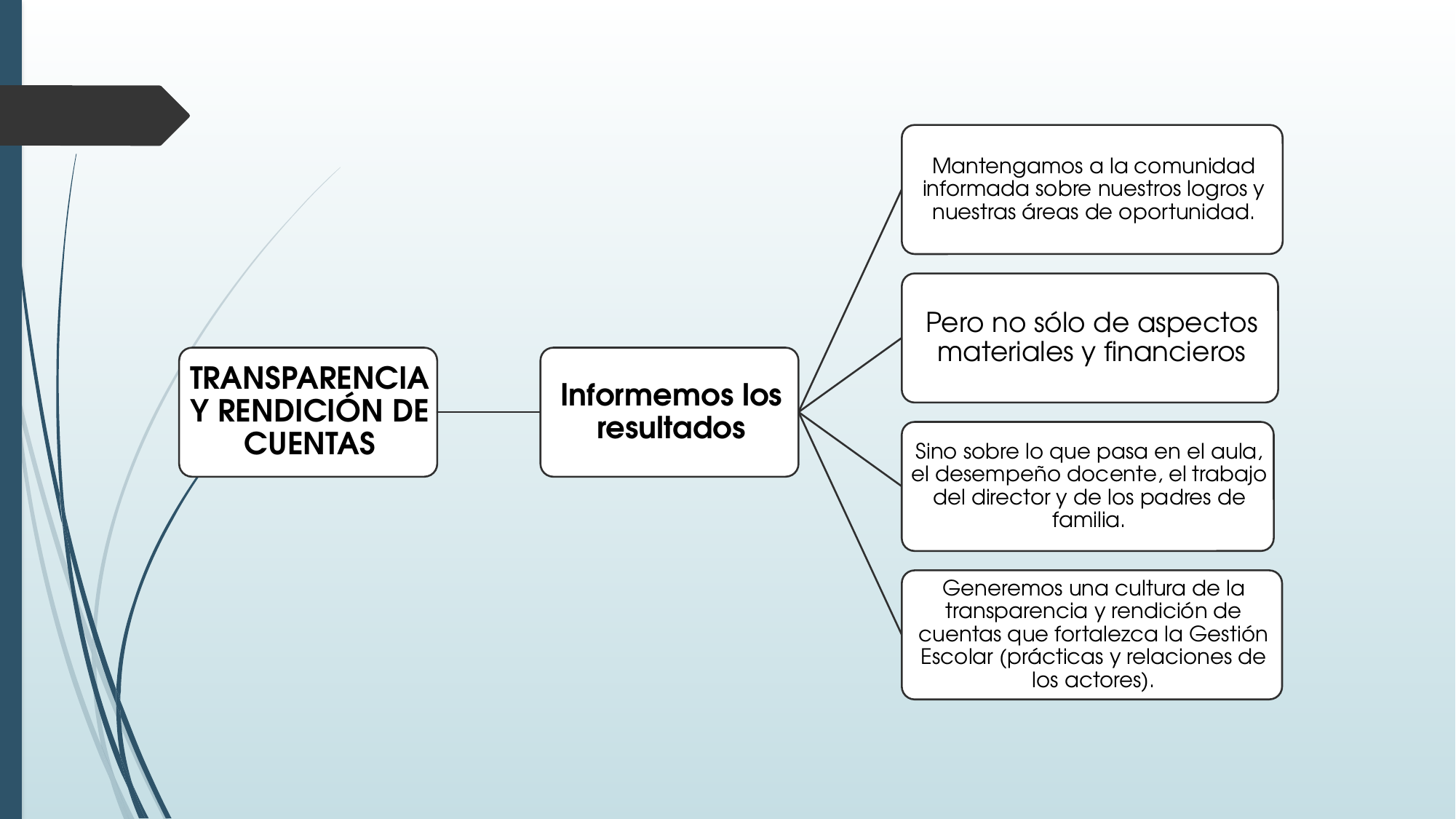

TRANSPARENCIA Y RENDICIÓN DE CUENTAS

Informemos los resultados

Mantengamos a la comunidad informada sobre nuestros logros y nuestras áreas de oportunidad.

Pero no sólo de aspectos materiales y financieros

Sino sobre lo que pasa en el aula, el desempeño docente, el trabajo del director y de los padres de familia.

Generemos una cultura de la transparencia y rendición de cuentas que fortalezca la Gestión Escolar (prácticas y relaciones de los actores).